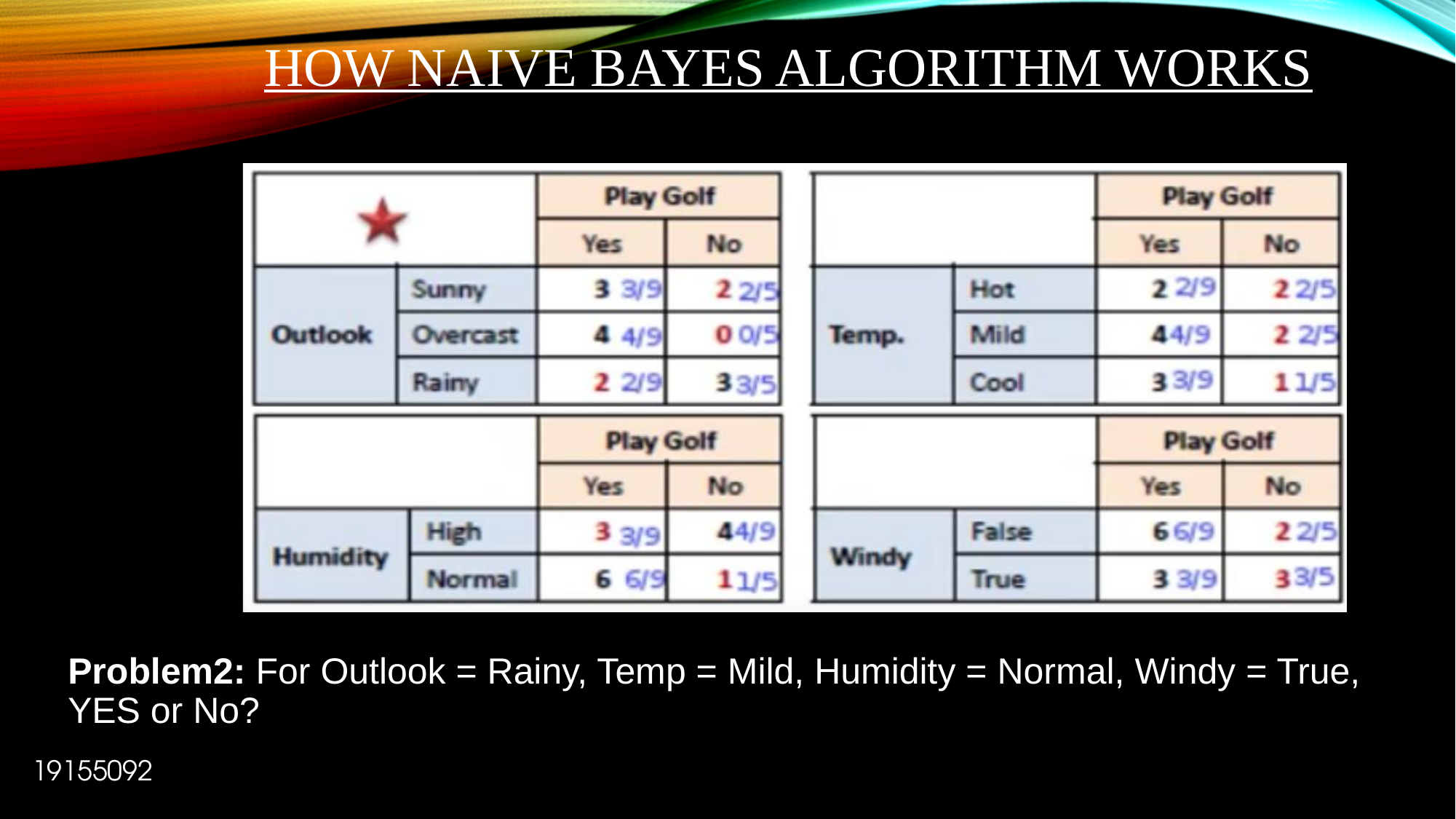

# How Naive Bayes algorithm works

Problem2: For Outlook = Rainy, Temp = Mild, Humidity = Normal, Windy = True, YES or No?
19155092